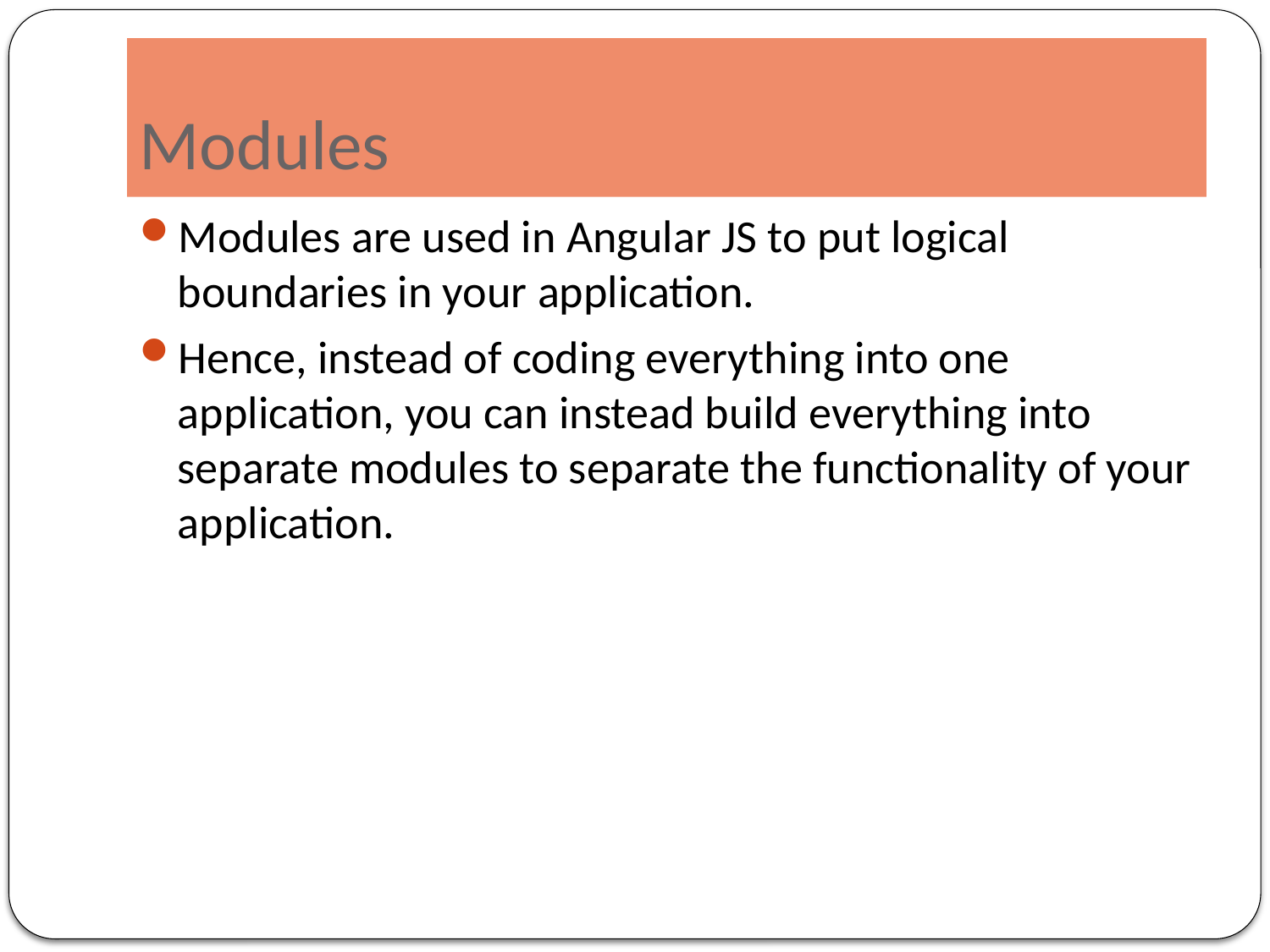

# Modules
Modules are used in Angular JS to put logical boundaries in your application.
Hence, instead of coding everything into one application, you can instead build everything into separate modules to separate the functionality of your application.